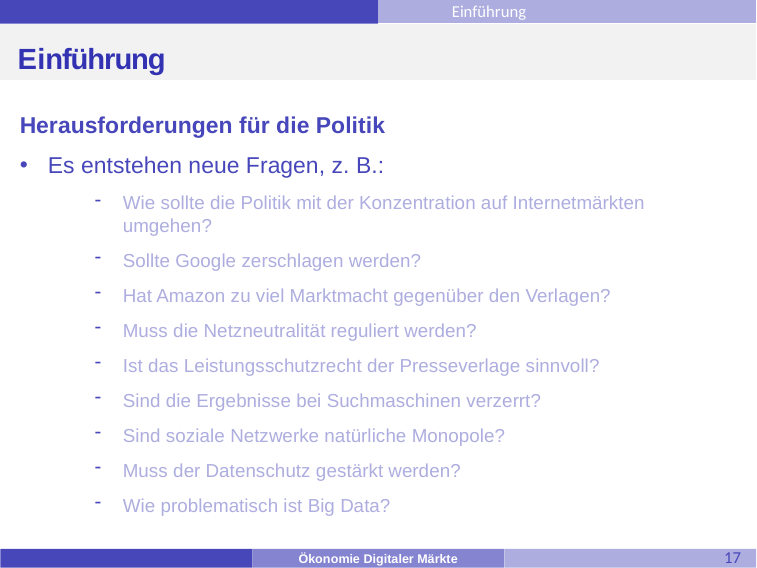

Einführung
# Einführung
Herausforderungen für die Politik
Es entstehen neue Fragen, z. B.:
Wie sollte die Politik mit der Konzentration auf Internetmärkten umgehen?
Sollte Google zerschlagen werden?
Hat Amazon zu viel Marktmacht gegenüber den Verlagen?
Muss die Netzneutralität reguliert werden?
Ist das Leistungsschutzrecht der Presseverlage sinnvoll?
Sind die Ergebnisse bei Suchmaschinen verzerrt?
Sind soziale Netzwerke natürliche Monopole?
Muss der Datenschutz gestärkt werden?
Wie problematisch ist Big Data?

17